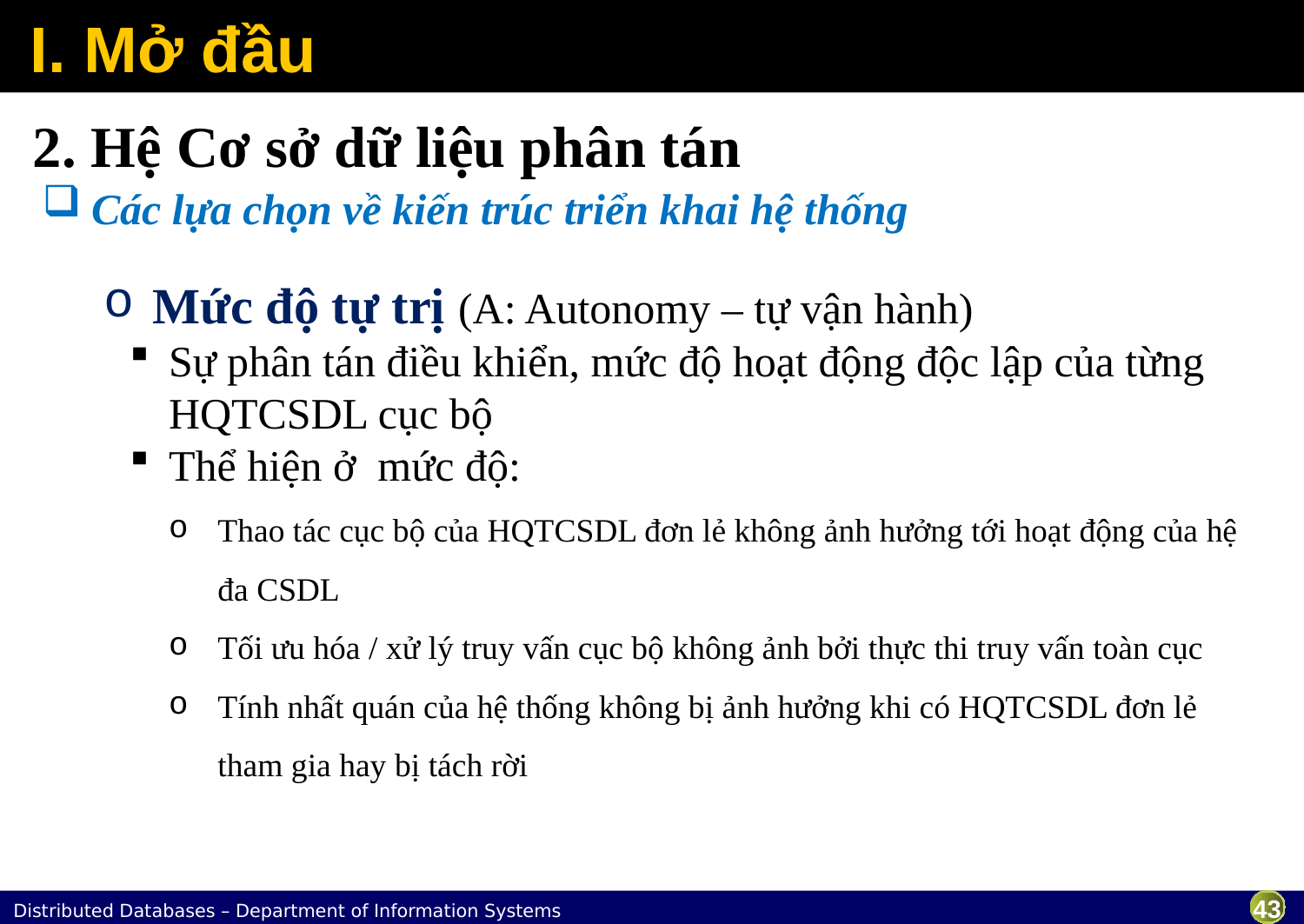

# I. Mở đầu
2. Hệ Cơ sở dữ liệu phân tán
Các lựa chọn về kiến trúc triển khai hệ thống
Mức độ tự trị (A: Autonomy – tự vận hành)
Sự phân tán điều khiển, mức độ hoạt động độc lập của từng HQTCSDL cục bộ
Thể hiện ở  mức độ:
Thao tác cục bộ của HQTCSDL đơn lẻ không ảnh hưởng tới hoạt động của hệ đa CSDL
Tối ưu hóa / xử lý truy vấn cục bộ không ảnh bởi thực thi truy vấn toàn cục
Tính nhất quán của hệ thống không bị ảnh hưởng khi có HQTCSDL đơn lẻ tham gia hay bị tách rời
File 1
File 2
program 3
File 3
data description 3